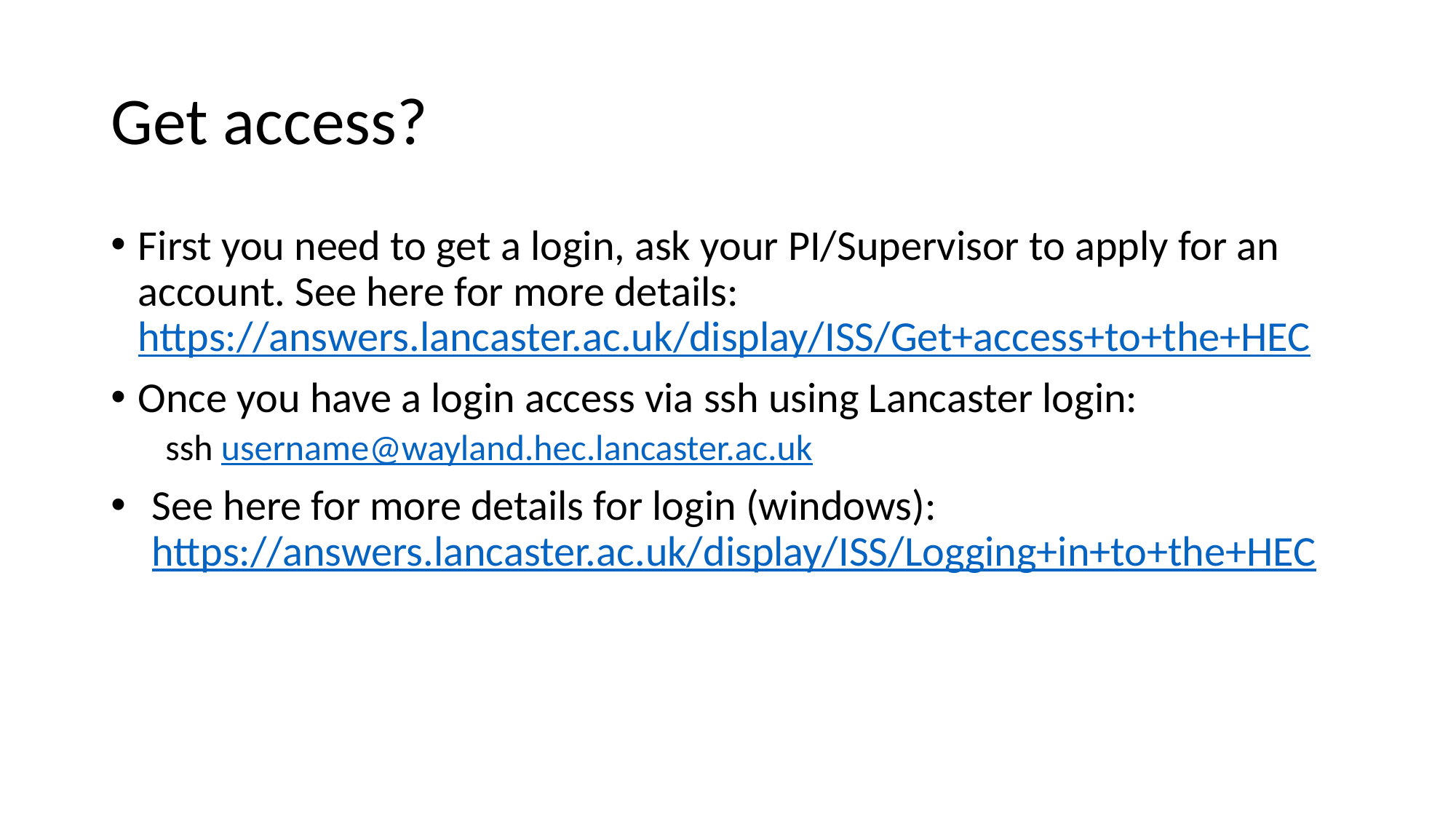

# Get access?
First you need to get a login, ask your PI/Supervisor to apply for an account. See here for more details: https://answers.lancaster.ac.uk/display/ISS/Get+access+to+the+HEC
Once you have a login access via ssh using Lancaster login:
ssh username@wayland.hec.lancaster.ac.uk
See here for more details for login (windows): https://answers.lancaster.ac.uk/display/ISS/Logging+in+to+the+HEC